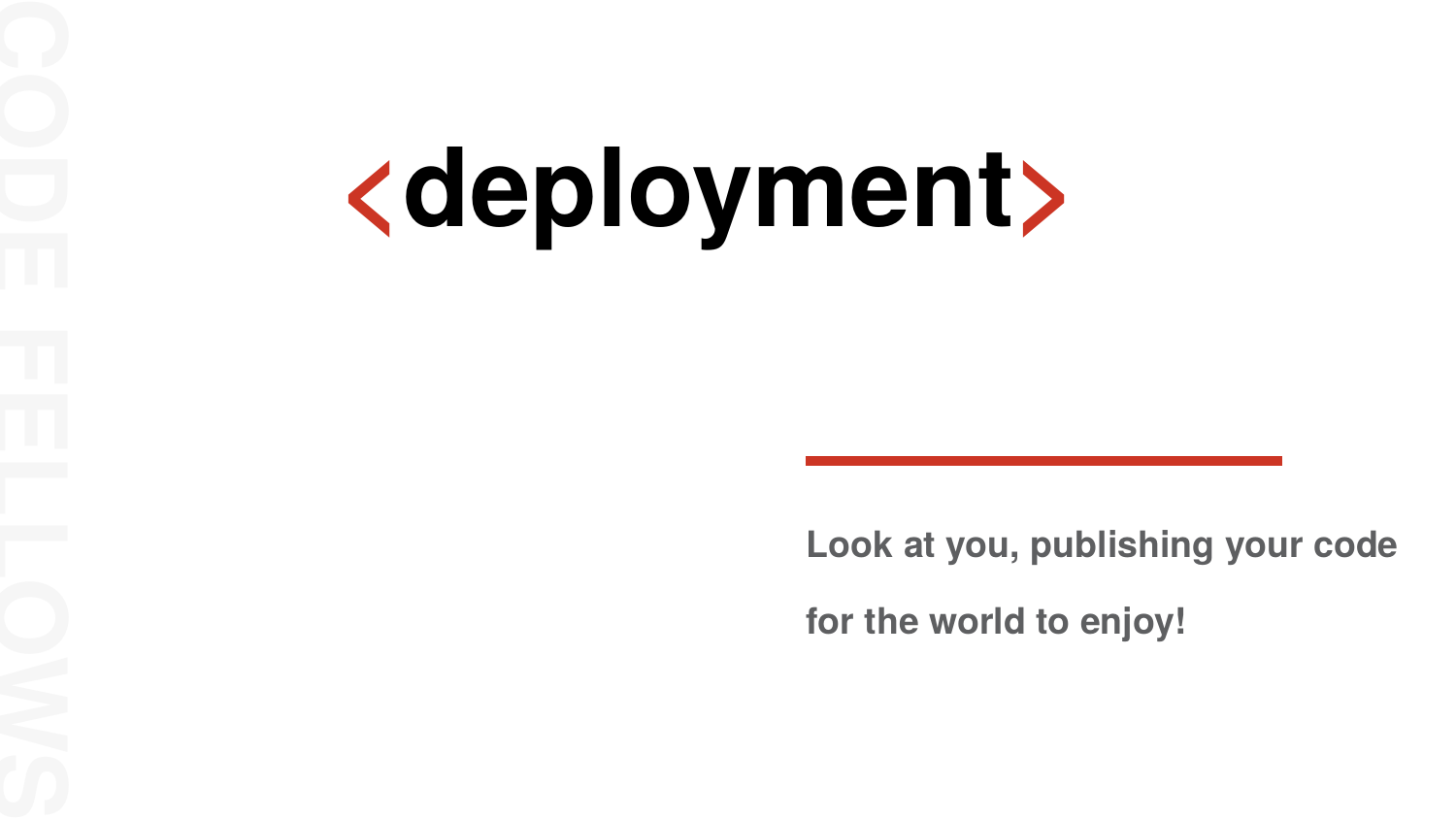

<deployment>

Look at you, publishing your code for the world to enjoy!